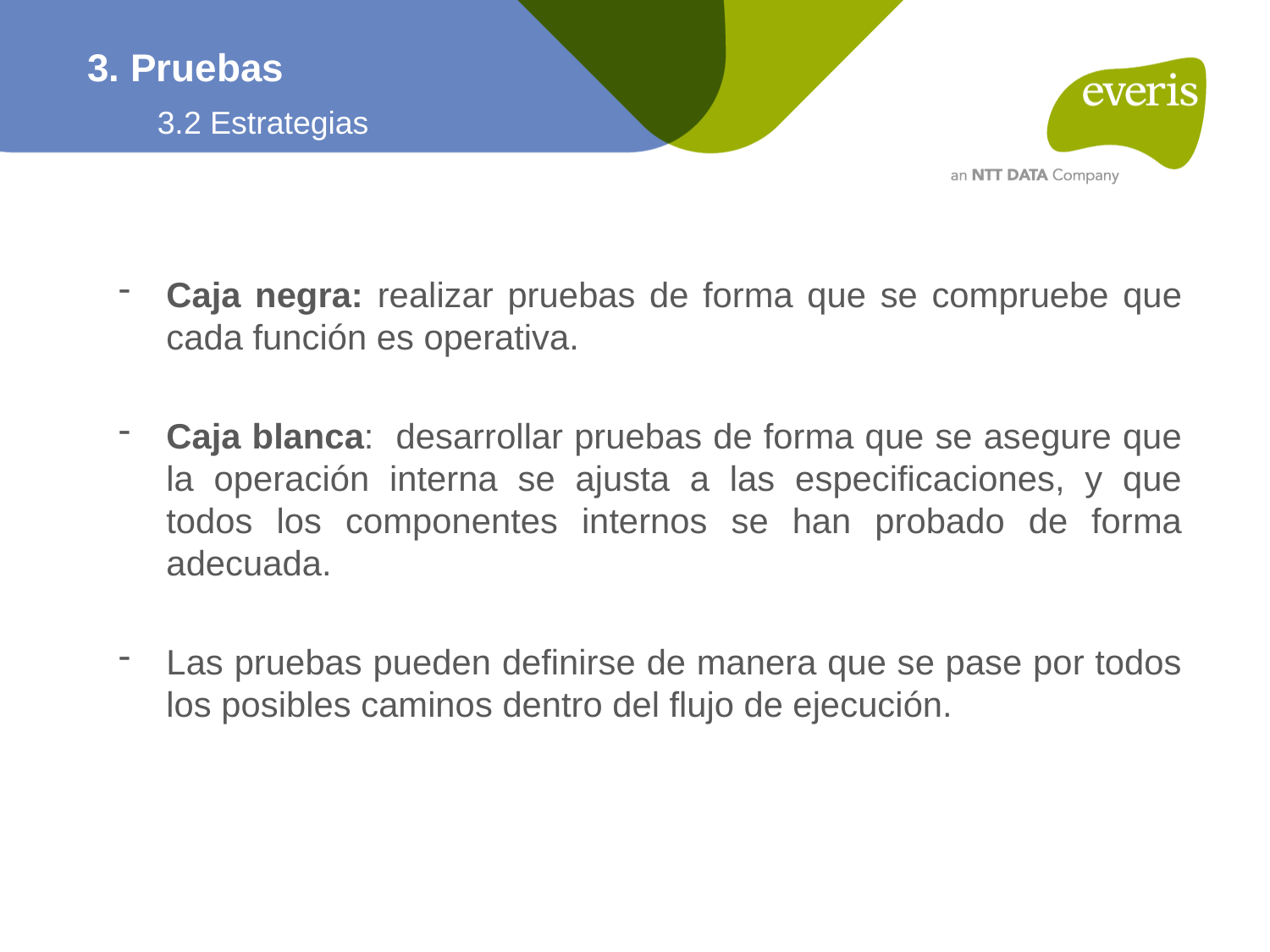

3. Pruebas

3.2 Estrategias
Caja negra: realizar pruebas de forma que se compruebe que cada función es operativa.

Caja blanca:  desarrollar pruebas de forma que se asegure que la operación interna se ajusta a las especificaciones, y que todos los componentes internos se han probado de forma adecuada.

Las pruebas pueden definirse de manera que se pase por todos los posibles caminos dentro del flujo de ejecución.